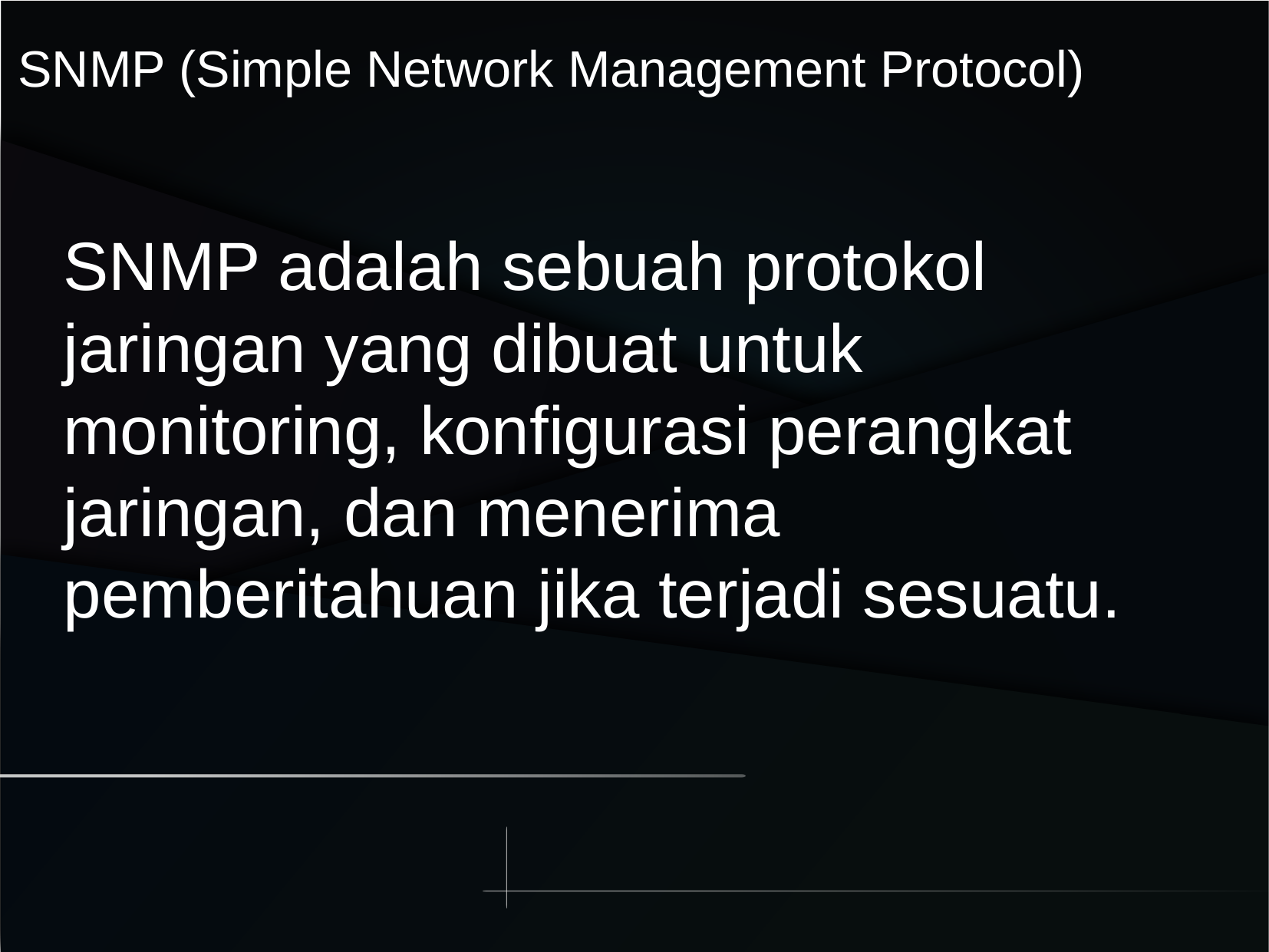

SNMP (Simple Network Management Protocol)
SNMP adalah sebuah protokol jaringan yang dibuat untuk monitoring, konfigurasi perangkat jaringan, dan menerima pemberitahuan jika terjadi sesuatu.